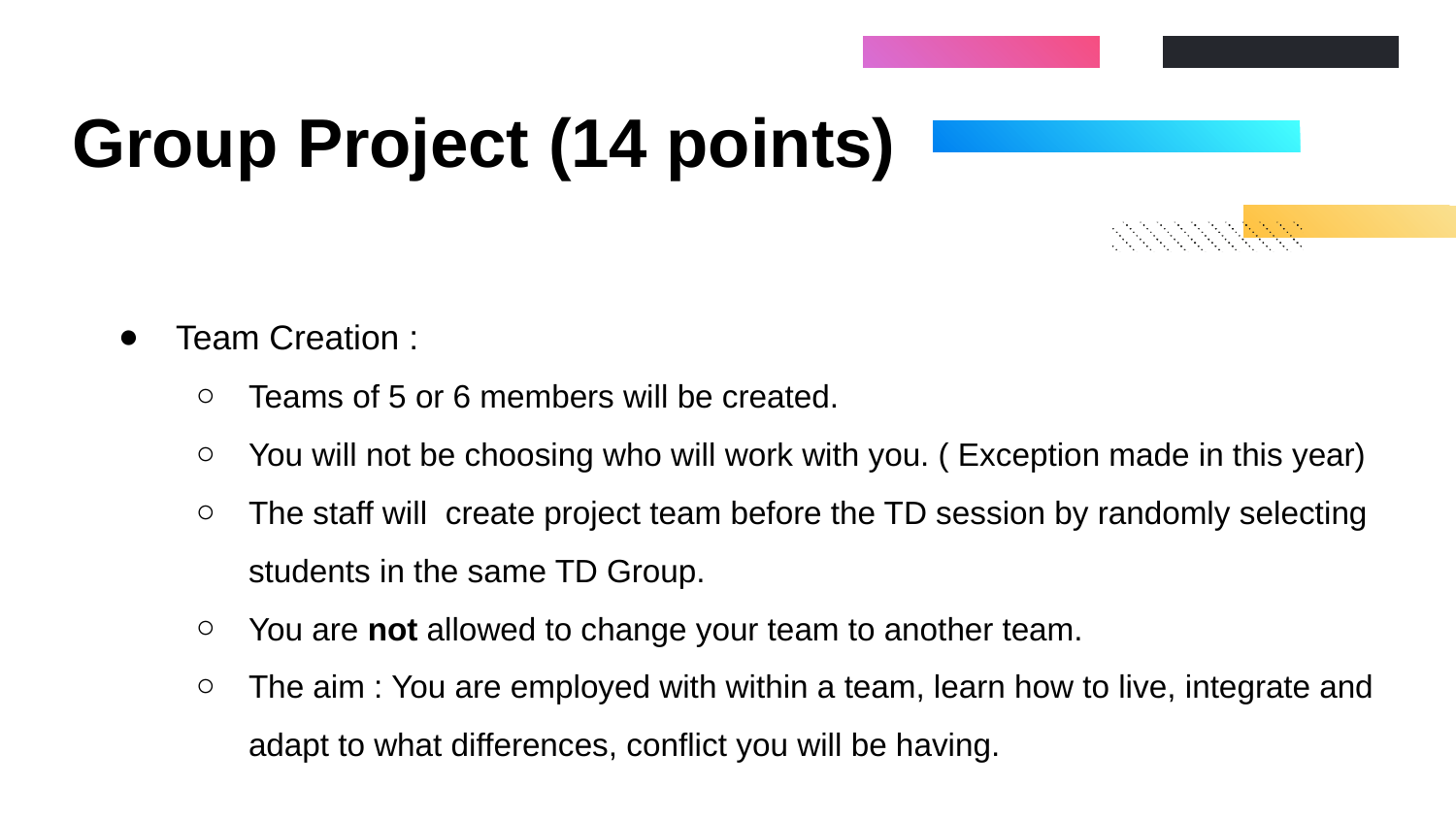

# Group Project (14 points)
Team Creation :
Teams of 5 or 6 members will be created.
You will not be choosing who will work with you. ( Exception made in this year)
The staff will  create project team before the TD session by randomly selecting students in the same TD Group.
You are not allowed to change your team to another team.
The aim : You are employed with within a team, learn how to live, integrate and adapt to what differences, conflict you will be having.